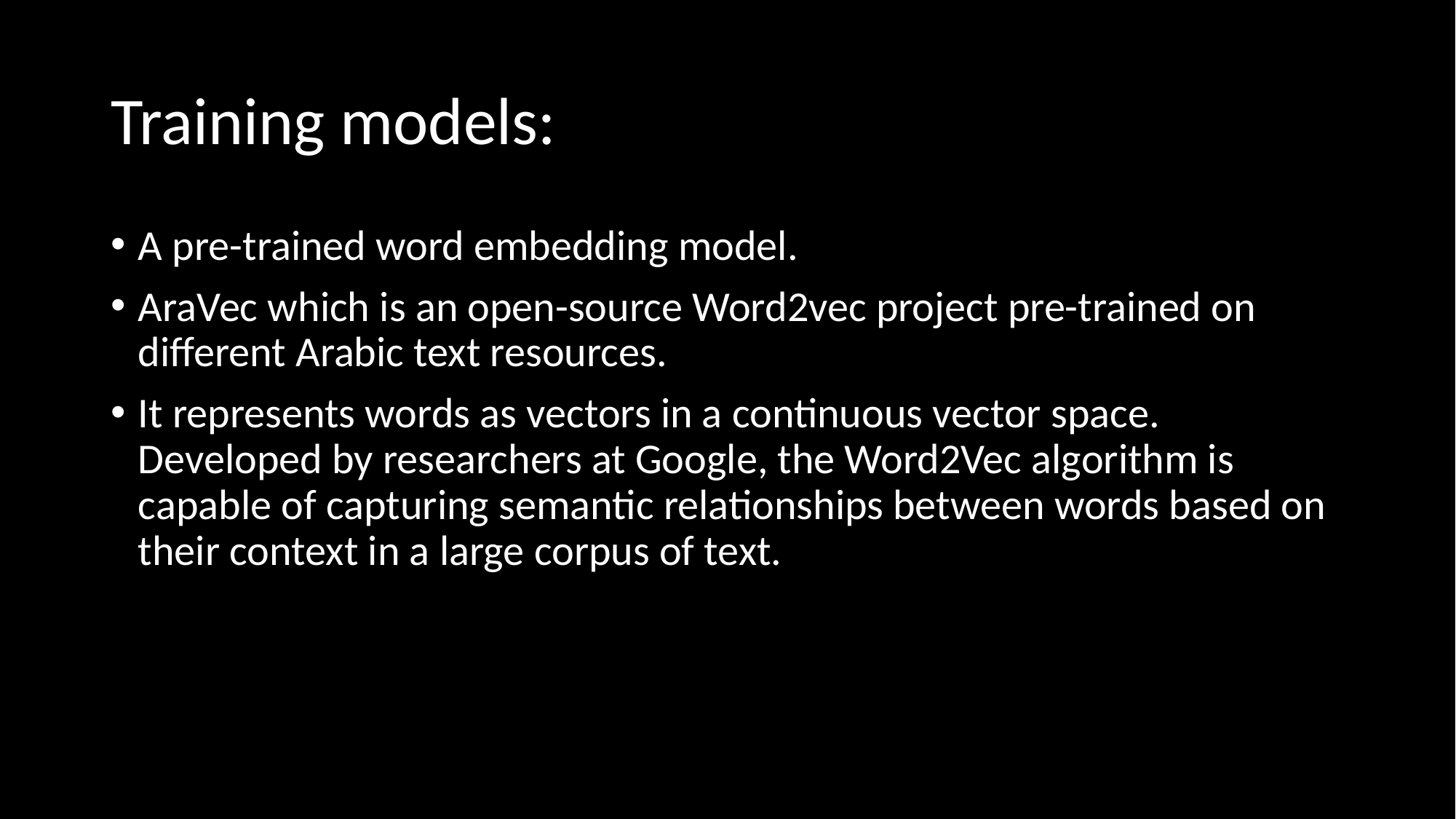

# Training models:
A pre-trained word embedding model.
AraVec which is an open-source Word2vec project pre-trained on different Arabic text resources.
It represents words as vectors in a continuous vector space. Developed by researchers at Google, the Word2Vec algorithm is capable of capturing semantic relationships between words based on their context in a large corpus of text.